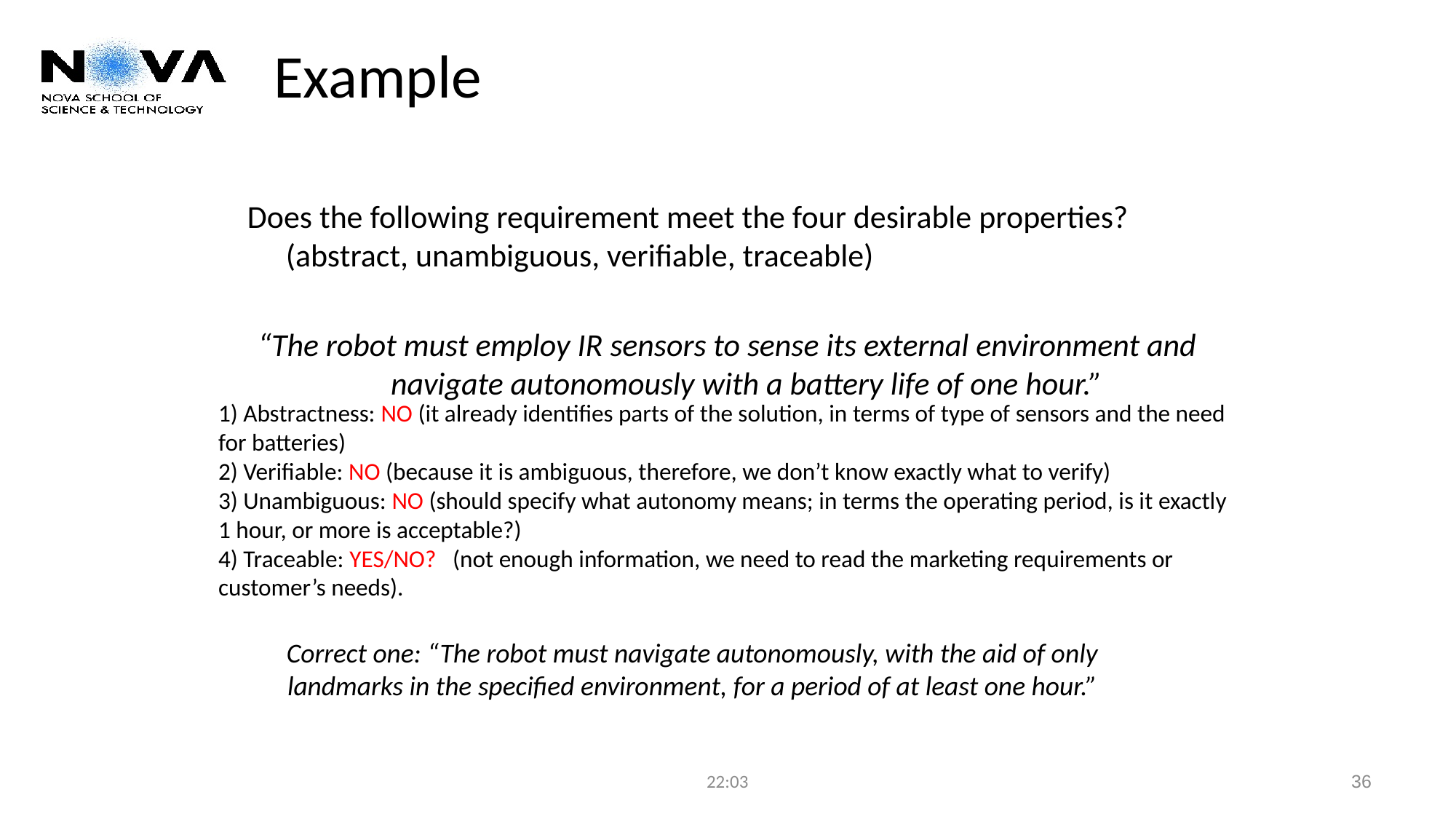

# Example
Does the following requirement meet the four desirable properties? (abstract, unambiguous, verifiable, traceable)

“The robot must employ IR sensors to sense its external environment and navigate autonomously with a battery life of one hour.”
1) Abstractness: NO (it already identifies parts of the solution, in terms of type of sensors and the need for batteries)
2) Verifiable: NO (because it is ambiguous, therefore, we don’t know exactly what to verify)
3) Unambiguous: NO (should specify what autonomy means; in terms the operating period, is it exactly 1 hour, or more is acceptable?)
4) Traceable: YES/NO?   (not enough information, we need to read the marketing requirements or customer’s needs).
Correct one: “The robot must navigate autonomously, with the aid of only landmarks in the specified environment, for a period of at least one hour.”
22:03
36